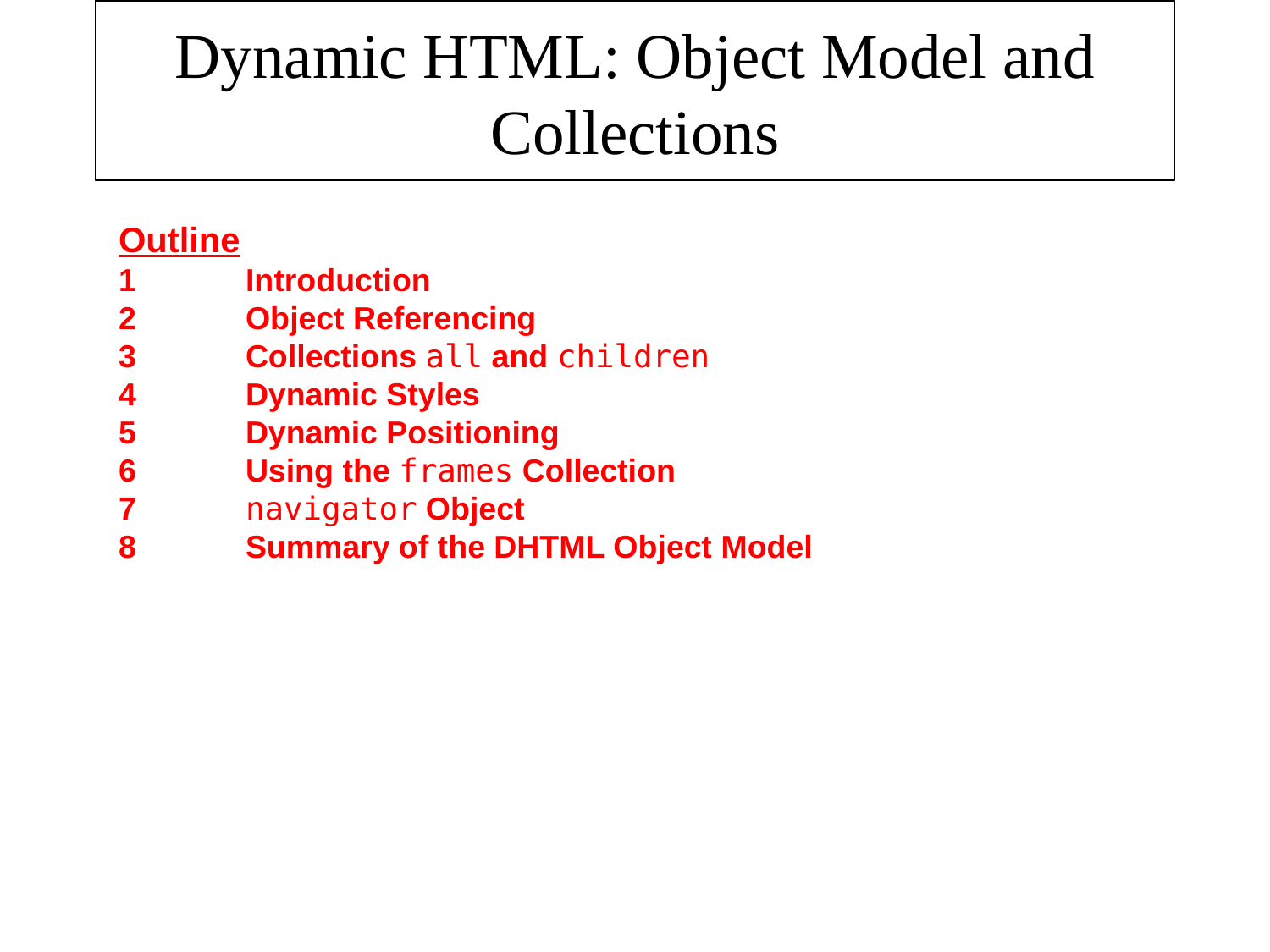

# Dynamic HTML: Object Model and Collections
Outline
1  	Introduction
2  	Object Referencing
3  	Collections all and children
4  	Dynamic Styles
5  	Dynamic Positioning
6  	Using the frames Collection
7  	navigator Object
8  	Summary of the DHTML Object Model